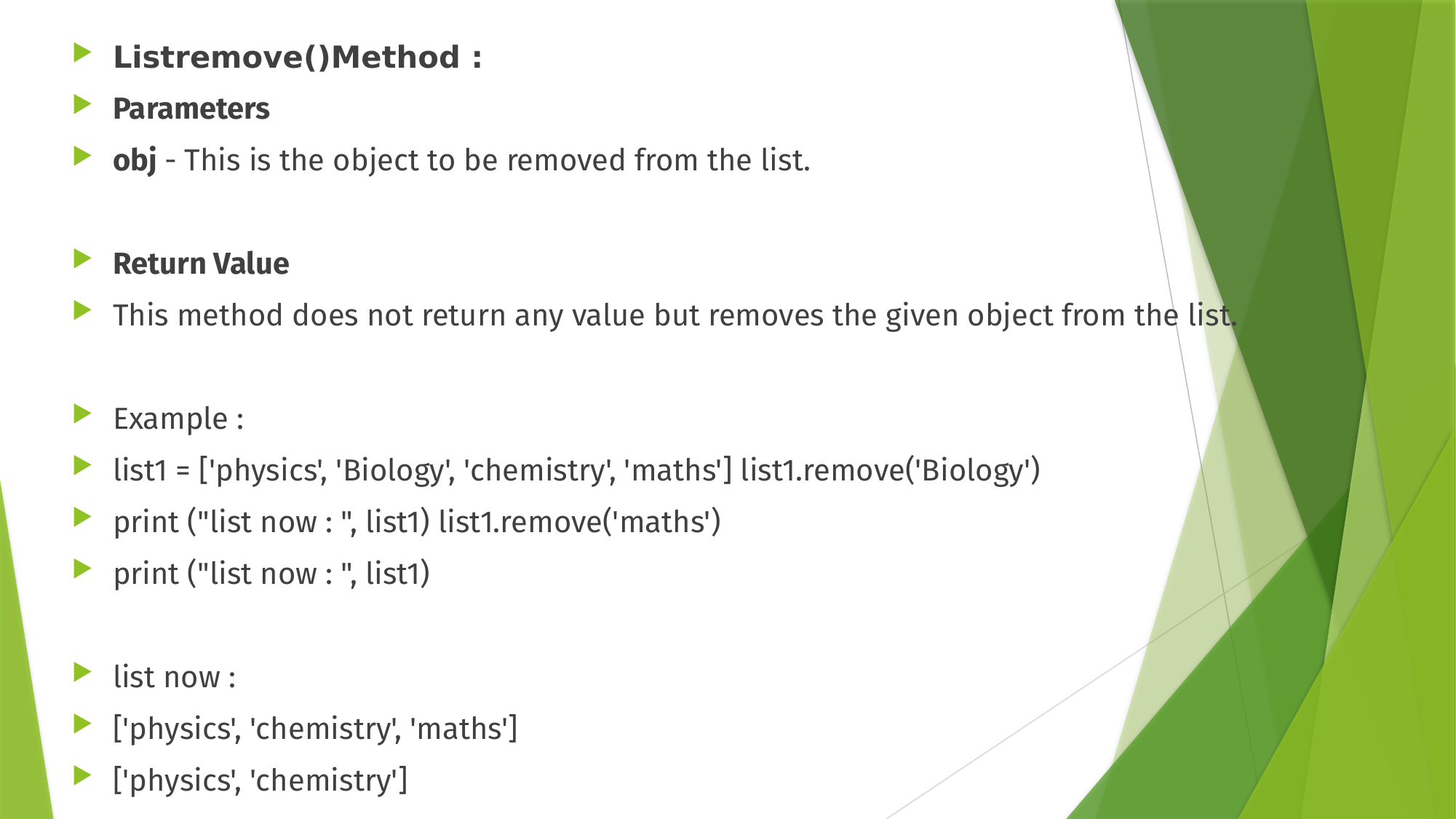

Listremove()Method :
Parameters
obj - This is the object to be removed from the list.

Return Value
This method does not return any value but removes the given object from the list.

Example :
list1 = ['physics', 'Biology', 'chemistry', 'maths'] list1.remove('Biology')
print ("list now : ", list1) list1.remove('maths')
print ("list now : ", list1)

list now :
['physics', 'chemistry', 'maths']
['physics', 'chemistry']